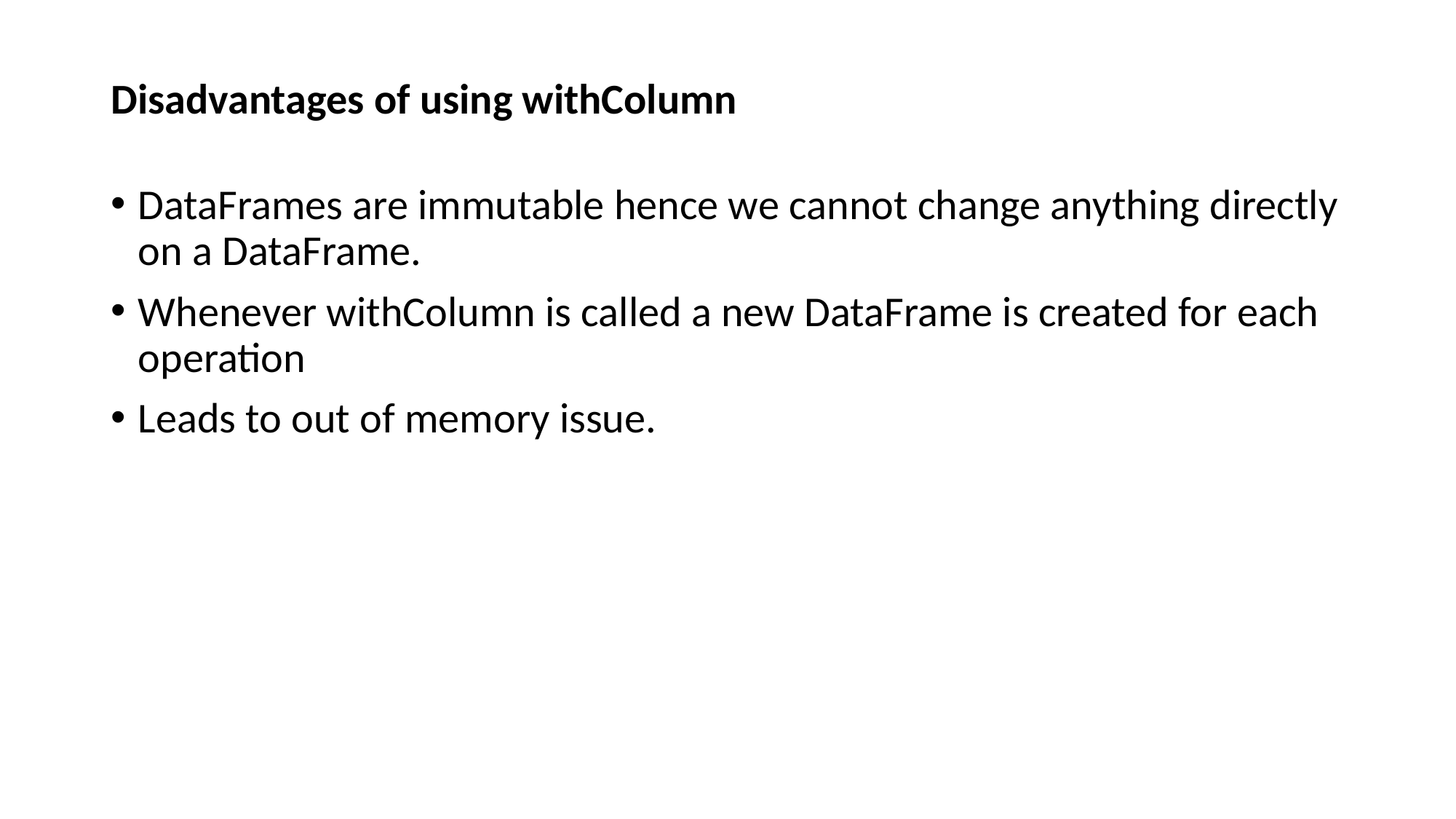

# Disadvantages of using withColumn
DataFrames are immutable hence we cannot change anything directly on a DataFrame.
Whenever withColumn is called a new DataFrame is created for each operation
Leads to out of memory issue.